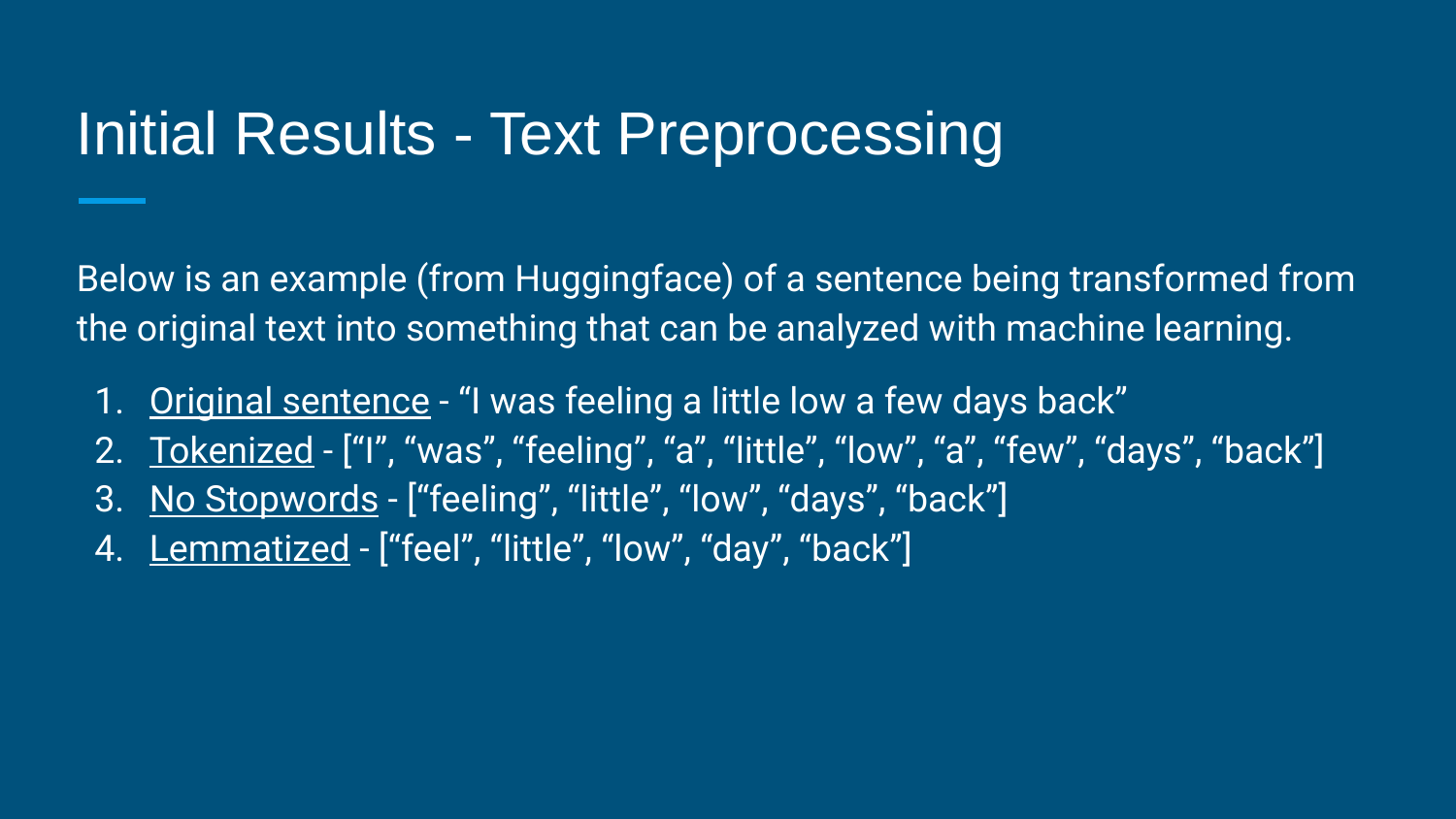

# Initial Results - Text Preprocessing
Below is an example (from Huggingface) of a sentence being transformed from the original text into something that can be analyzed with machine learning.
Original sentence - “I was feeling a little low a few days back”
Tokenized - [“I”, “was”, “feeling”, “a”, “little”, “low”, “a”, “few”, “days”, “back”]
No Stopwords - [“feeling”, “little”, “low”, “days”, “back”]
Lemmatized - [“feel”, “little”, “low”, “day”, “back”]